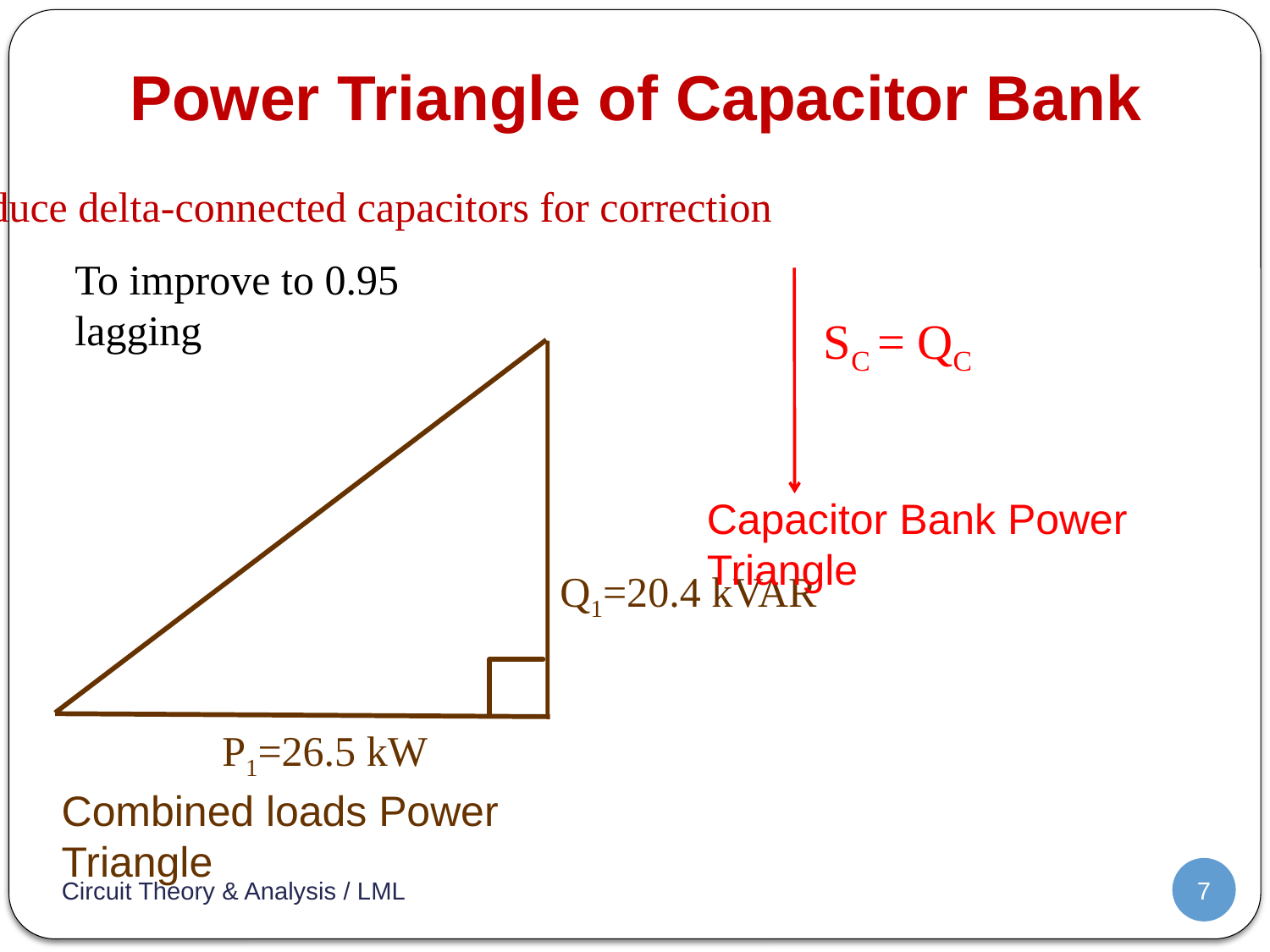

# Power Triangle of Capacitor Bank
Introduce delta-connected capacitors for correction
To improve to 0.95 lagging
SC = QC
Capacitor Bank Power Triangle

Q1=20.4 kVAR

P1=26.5 kW
Combined loads Power Triangle
Circuit Theory & Analysis / LML
7